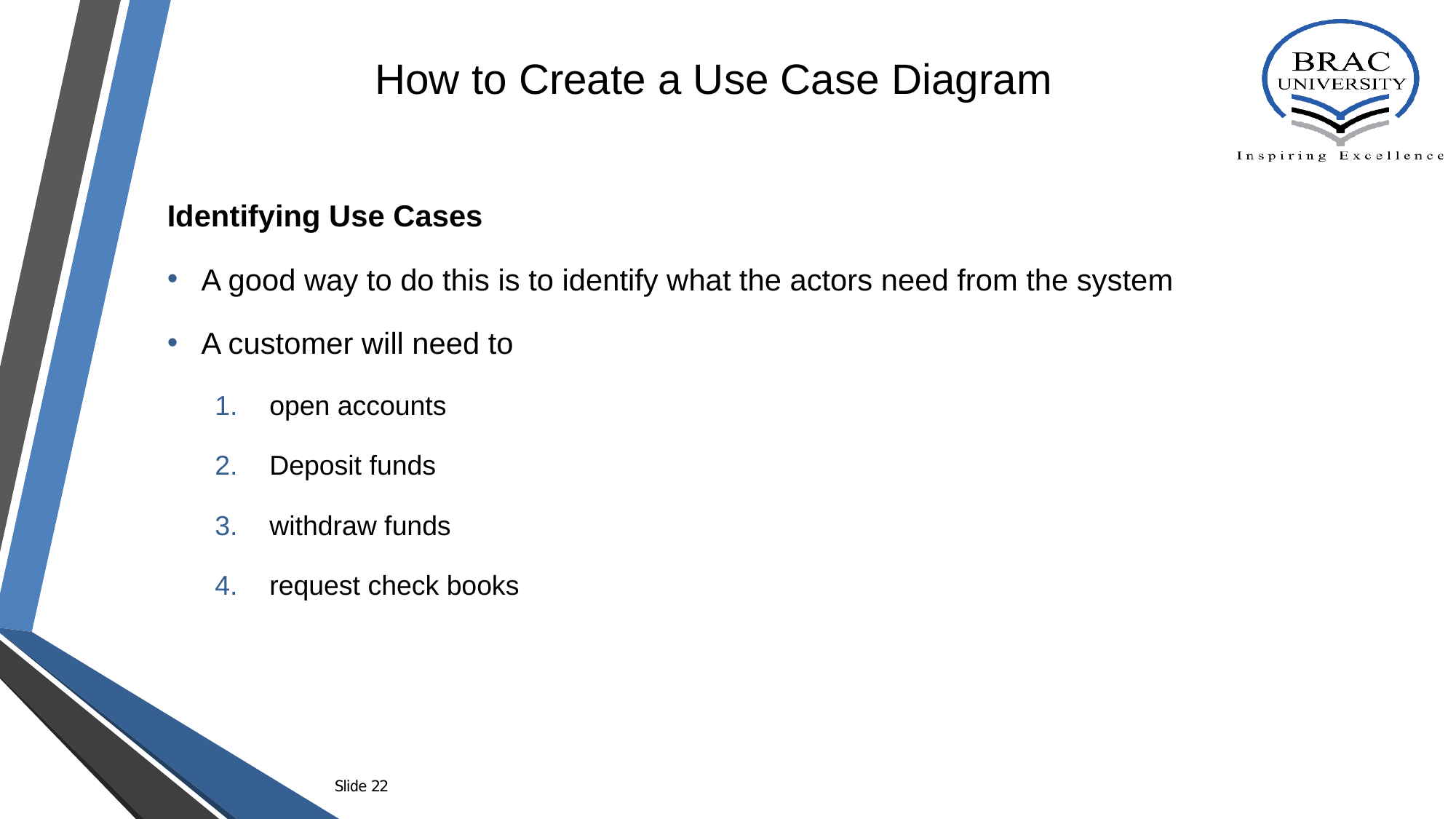

# How to Create a Use Case Diagram
Identifying Use Cases
A good way to do this is to identify what the actors need from the system
A customer will need to
open accounts
Deposit funds
withdraw funds
request check books
Slide 22